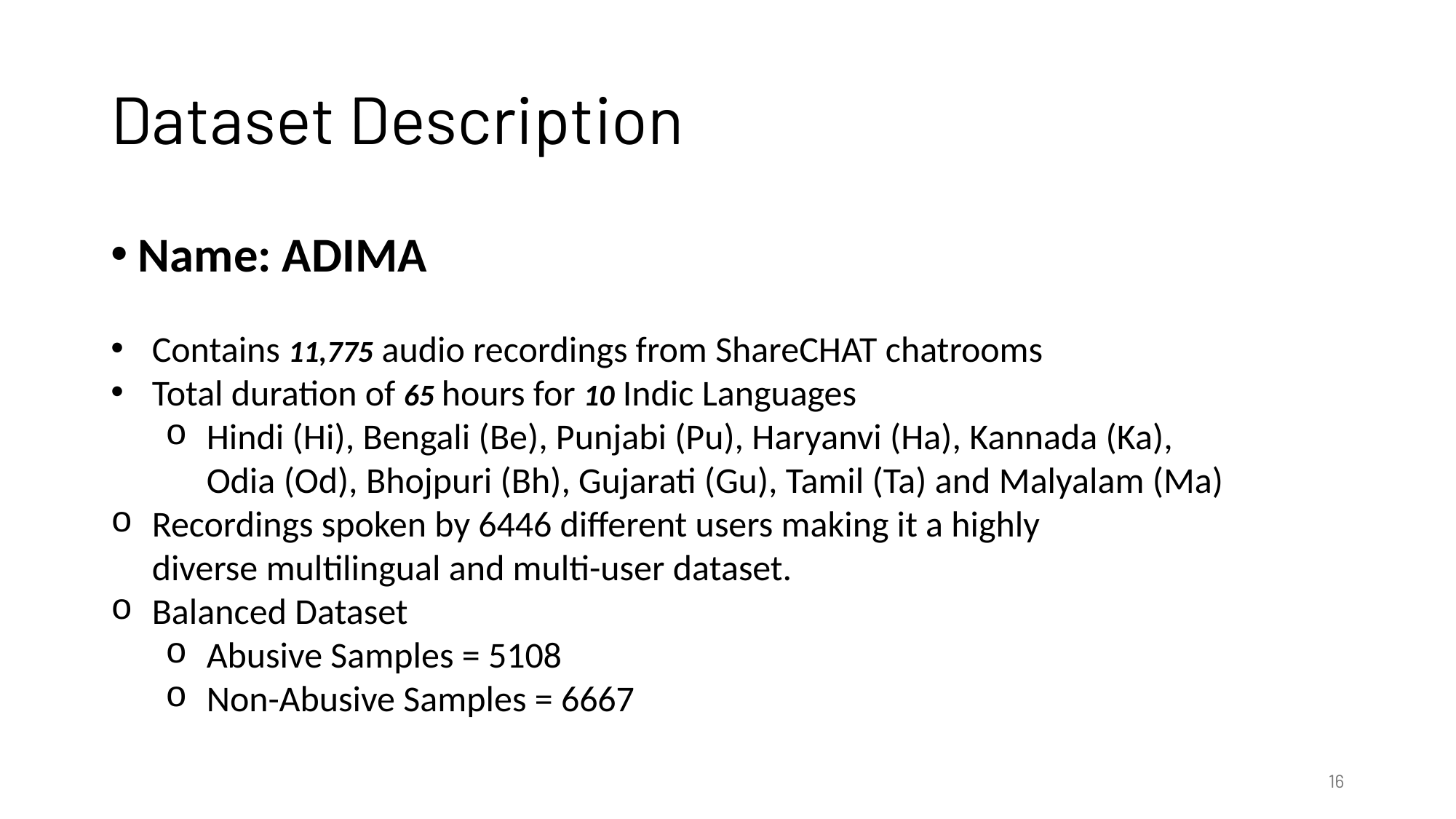

# Dataset Description
Name: ADIMA
Contains 11,775 audio recordings from ShareCHAT chatrooms
Total duration of 65 hours for 10 Indic Languages
Hindi (Hi), Bengali (Be), Punjabi (Pu), Haryanvi (Ha), Kannada (Ka), Odia (Od), Bhojpuri (Bh), Gujarati (Gu), Tamil (Ta) and Malyalam (Ma)
Recordings spoken by 6446 different users making it a highly diverse multilingual and multi-user dataset.
Balanced Dataset
Abusive Samples = 5108
Non-Abusive Samples = 6667
16